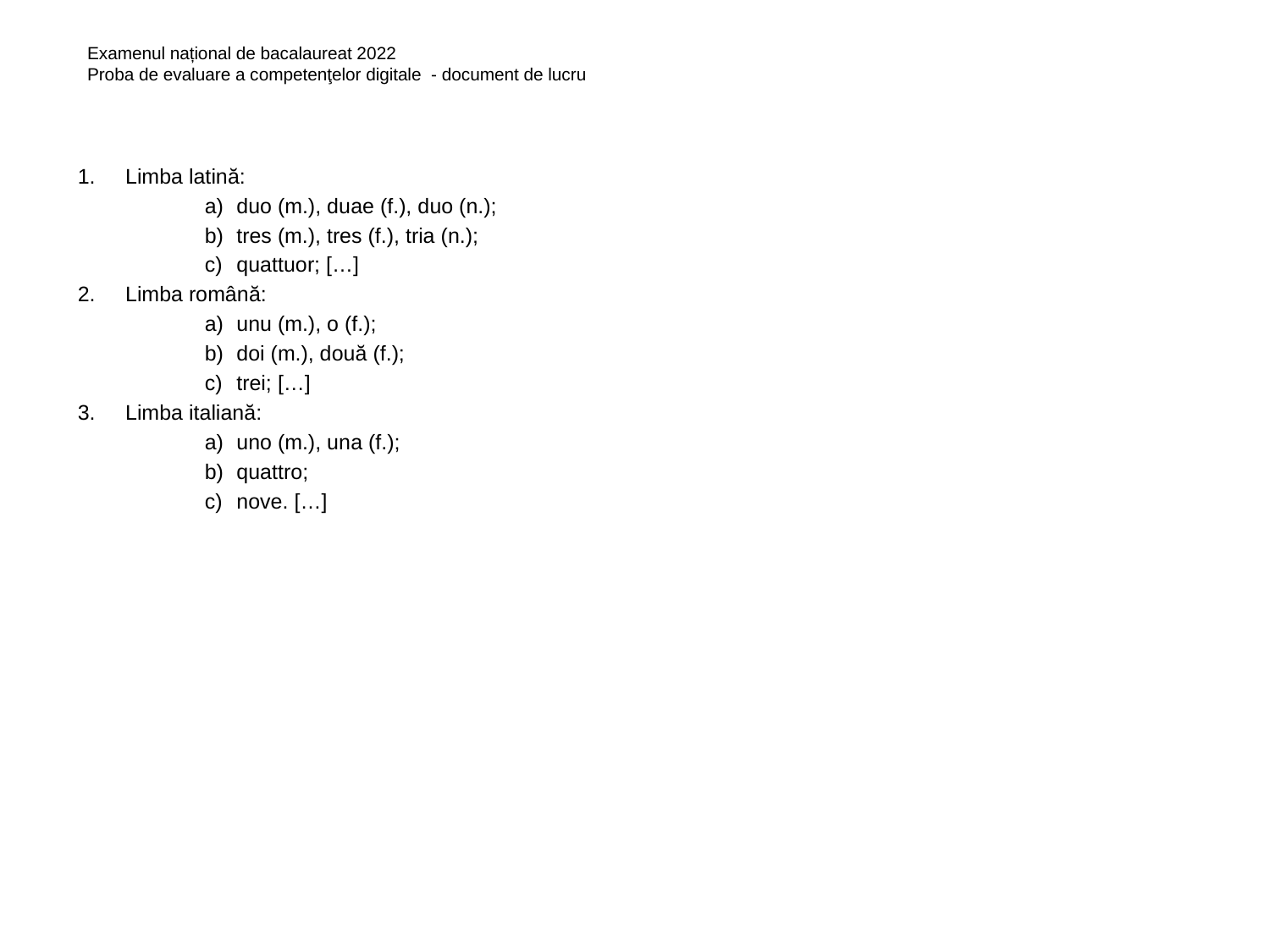

Examenul național de bacalaureat 2022
Proba de evaluare a competenţelor digitale  - document de lucru
Limba latină:
duo (m.), duae (f.), duo (n.);
tres (m.), tres (f.), tria (n.);
quattuor; […]
Limba română:
unu (m.), o (f.);
doi (m.), două (f.);
trei; […]
Limba italiană:
uno (m.), una (f.);
quattro;
nove. […]